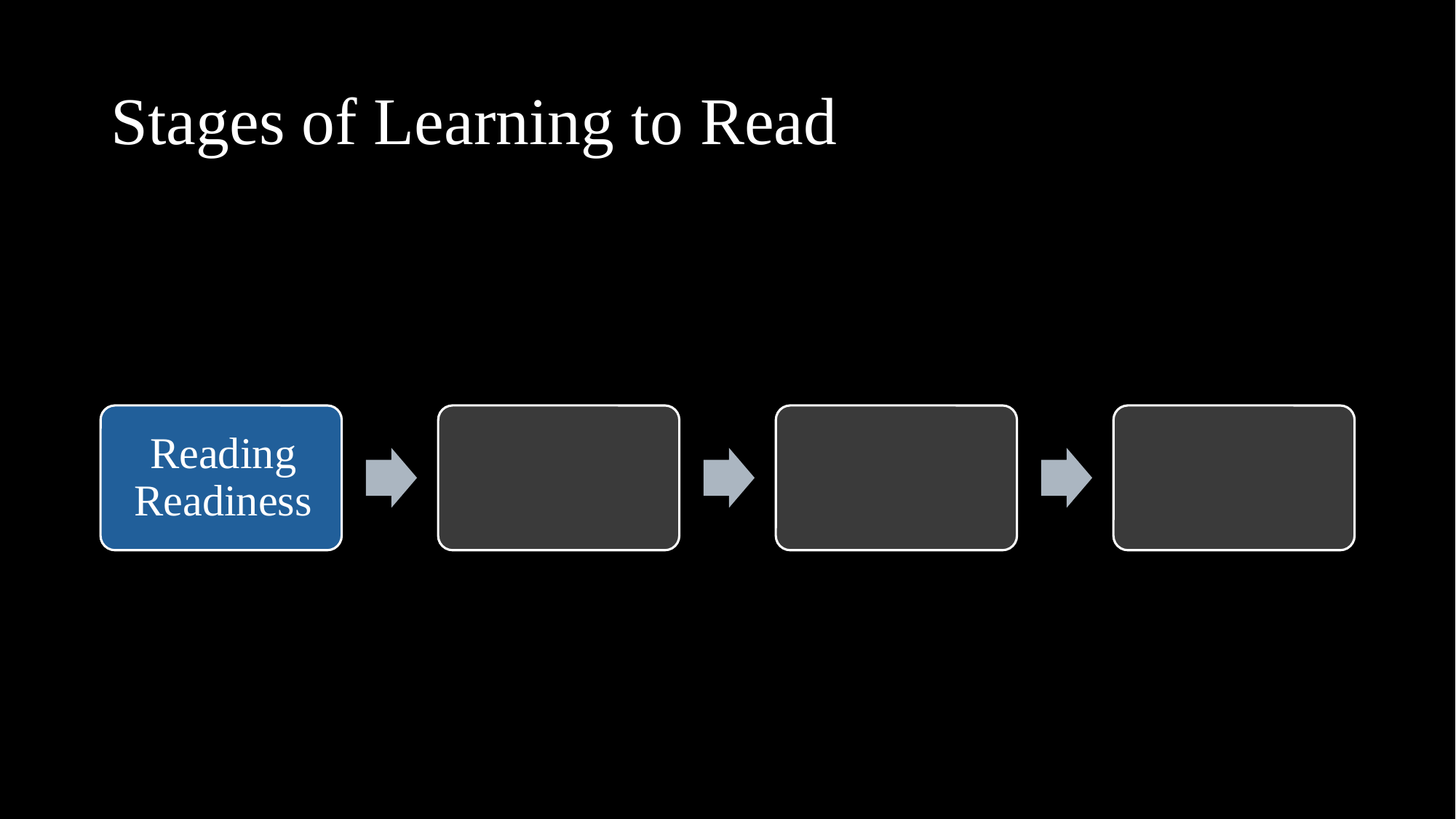

# Stages of Learning to Read
Reading Readiness

Simple Materials

Vocab Building

Refinement of skills